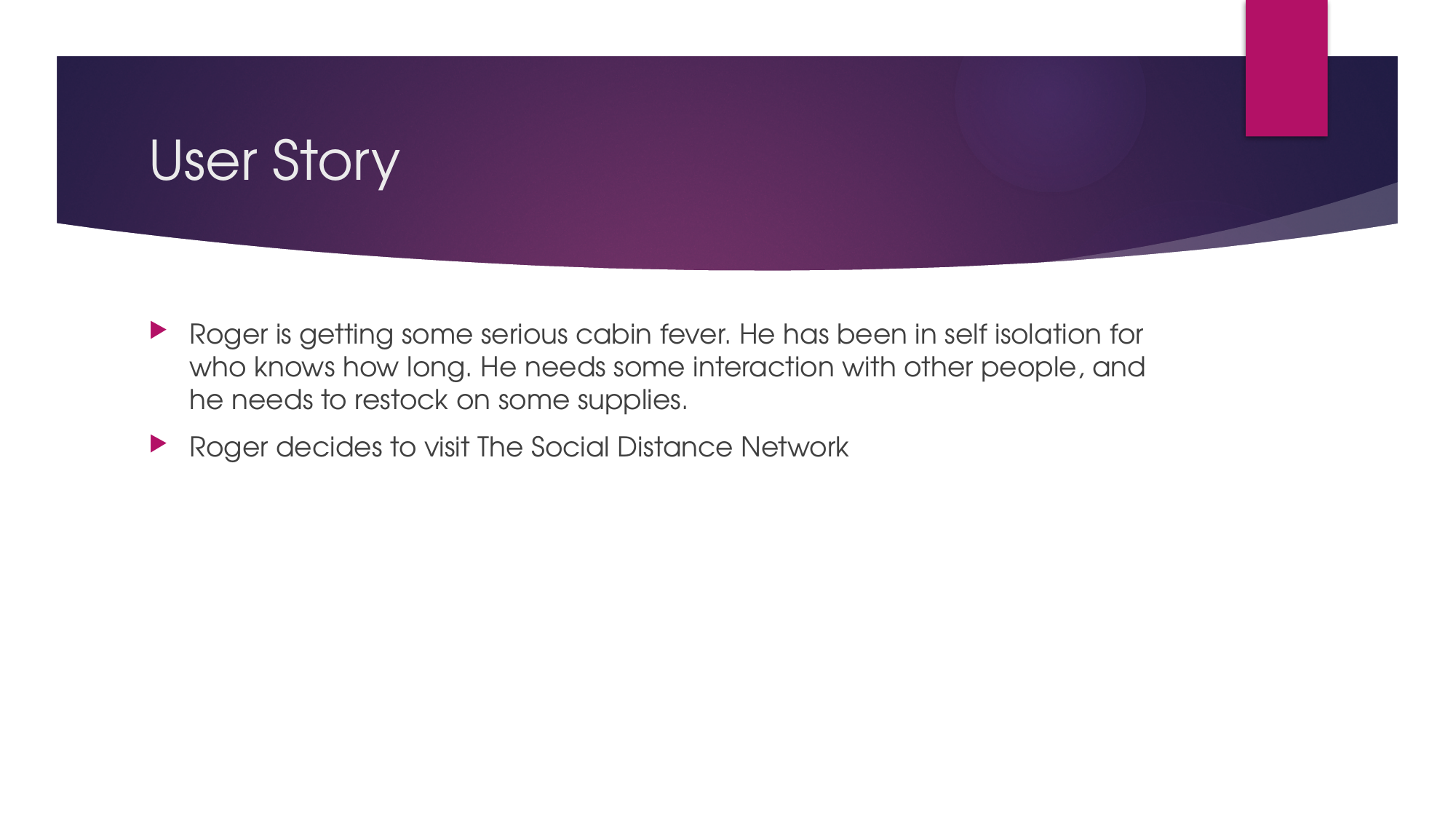

# User Story
Roger is getting some serious cabin fever. He has been in self isolation for who knows how long. He needs some interaction with other people, and he needs to restock on some supplies.
Roger decides to visit The Social Distance Network